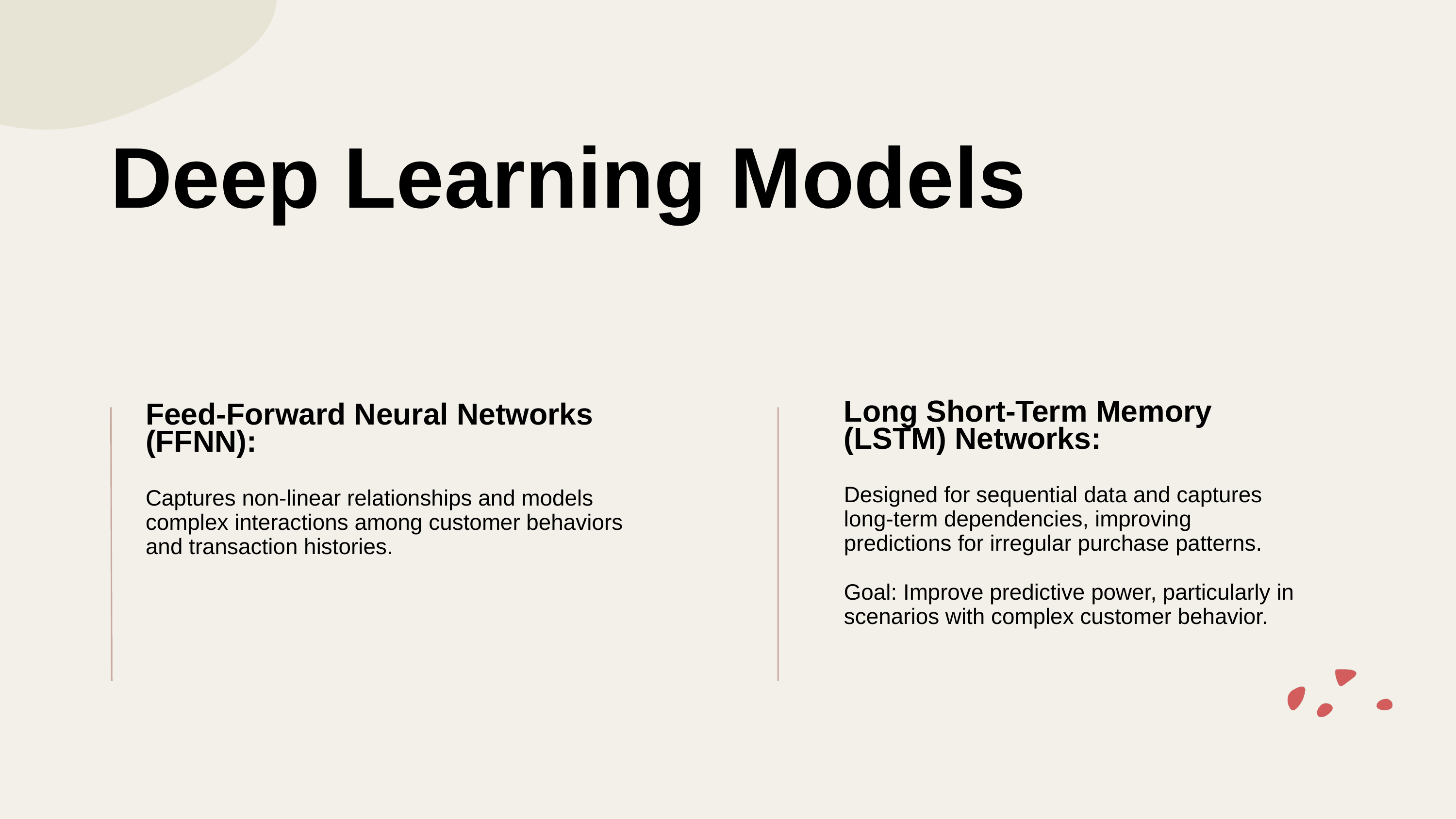

Deep Learning Models
Long Short-Term Memory (LSTM) Networks:
Designed for sequential data and captures long-term dependencies, improving predictions for irregular purchase patterns.

Goal: Improve predictive power, particularly in scenarios with complex customer behavior.
Feed-Forward Neural Networks (FFNN):
Captures non-linear relationships and models complex interactions among customer behaviors and transaction histories.